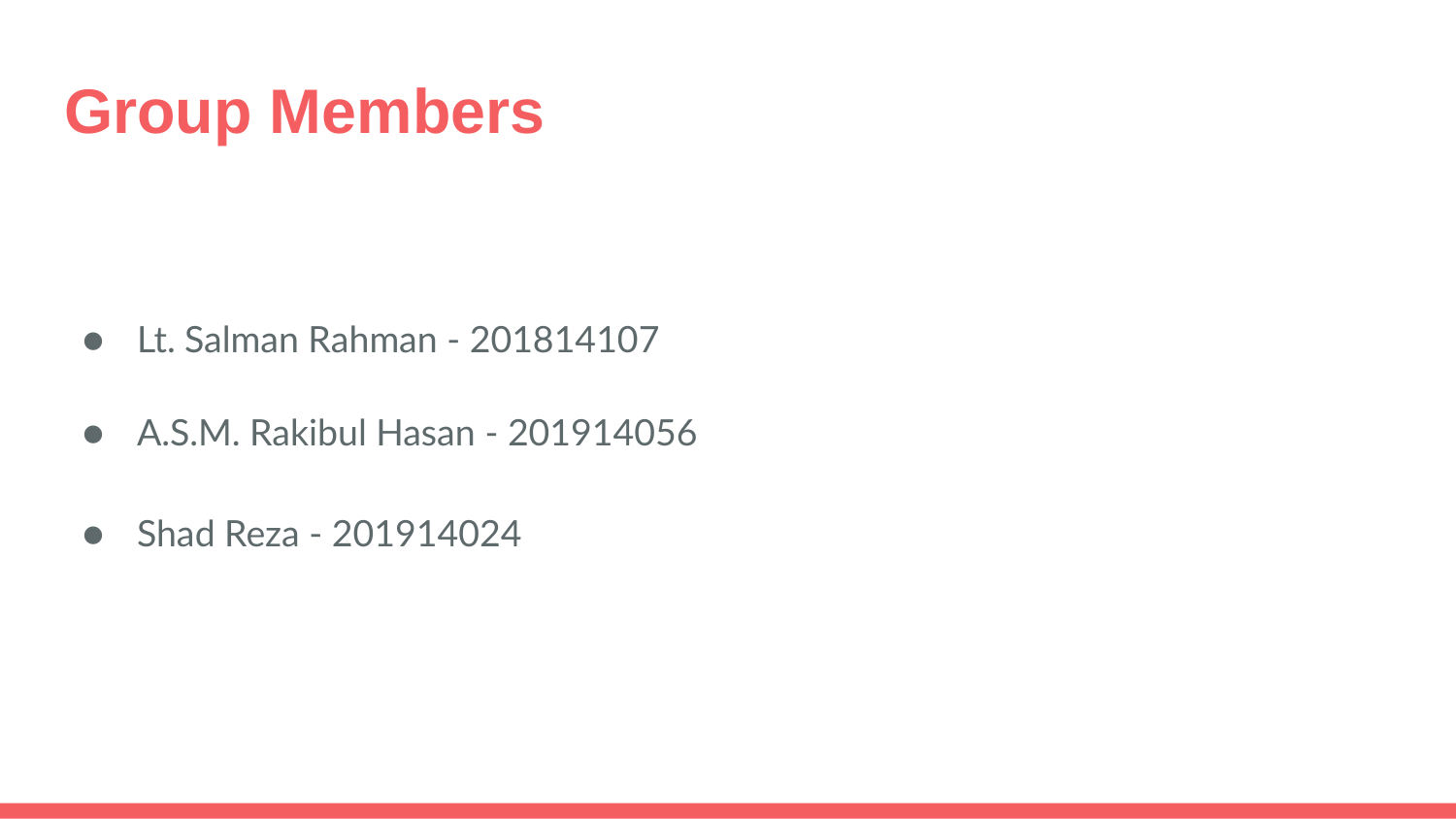

# Group Members
Lt. Salman Rahman - 201814107
A.S.M. Rakibul Hasan - 201914056
Shad Reza - 201914024